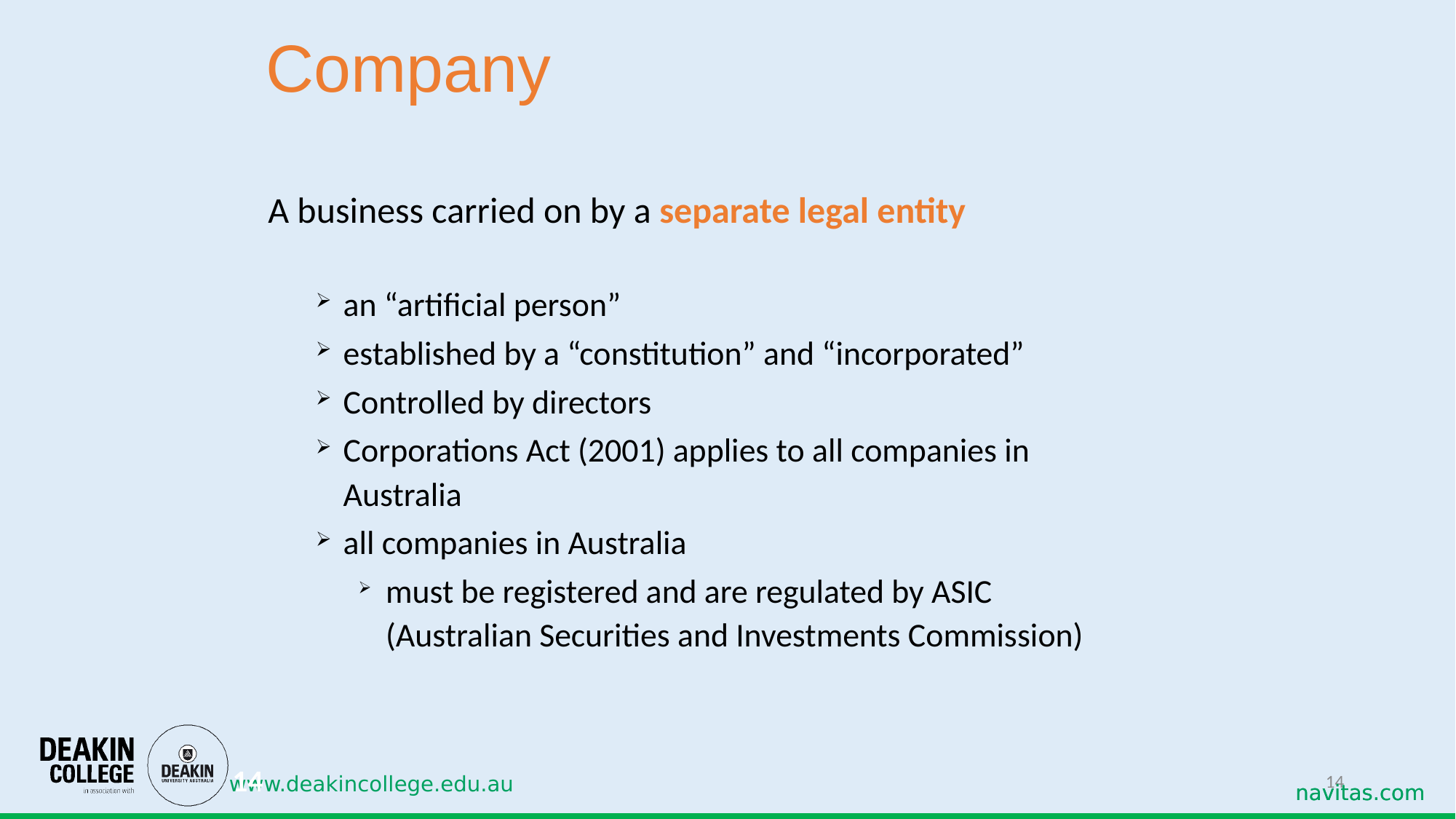

# Company
 A business carried on by a separate legal entity

an “artificial person”
established by a “constitution” and “incorporated”
Controlled by directors
Corporations Act (2001) applies to all companies in Australia
all companies in Australia
must be registered and are regulated by ASIC (Australian Securities and Investments Commission)
14
14